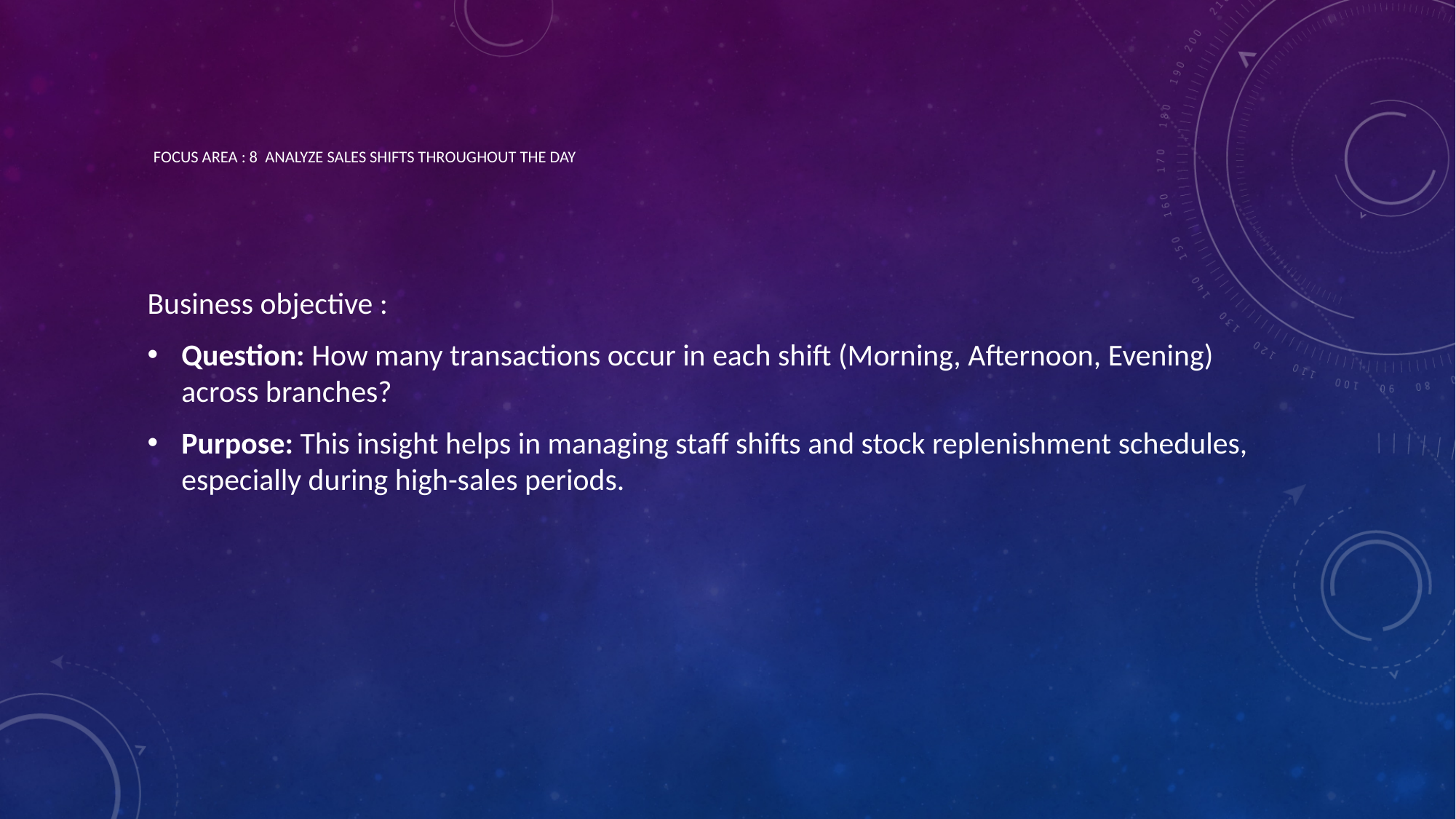

Business objective :
Question: How many transactions occur in each shift (Morning, Afternoon, Evening) across branches?
Purpose: This insight helps in managing staff shifts and stock replenishment schedules, especially during high-sales periods.
# Focus Area : 8  Analyze Sales Shifts Throughout the Day